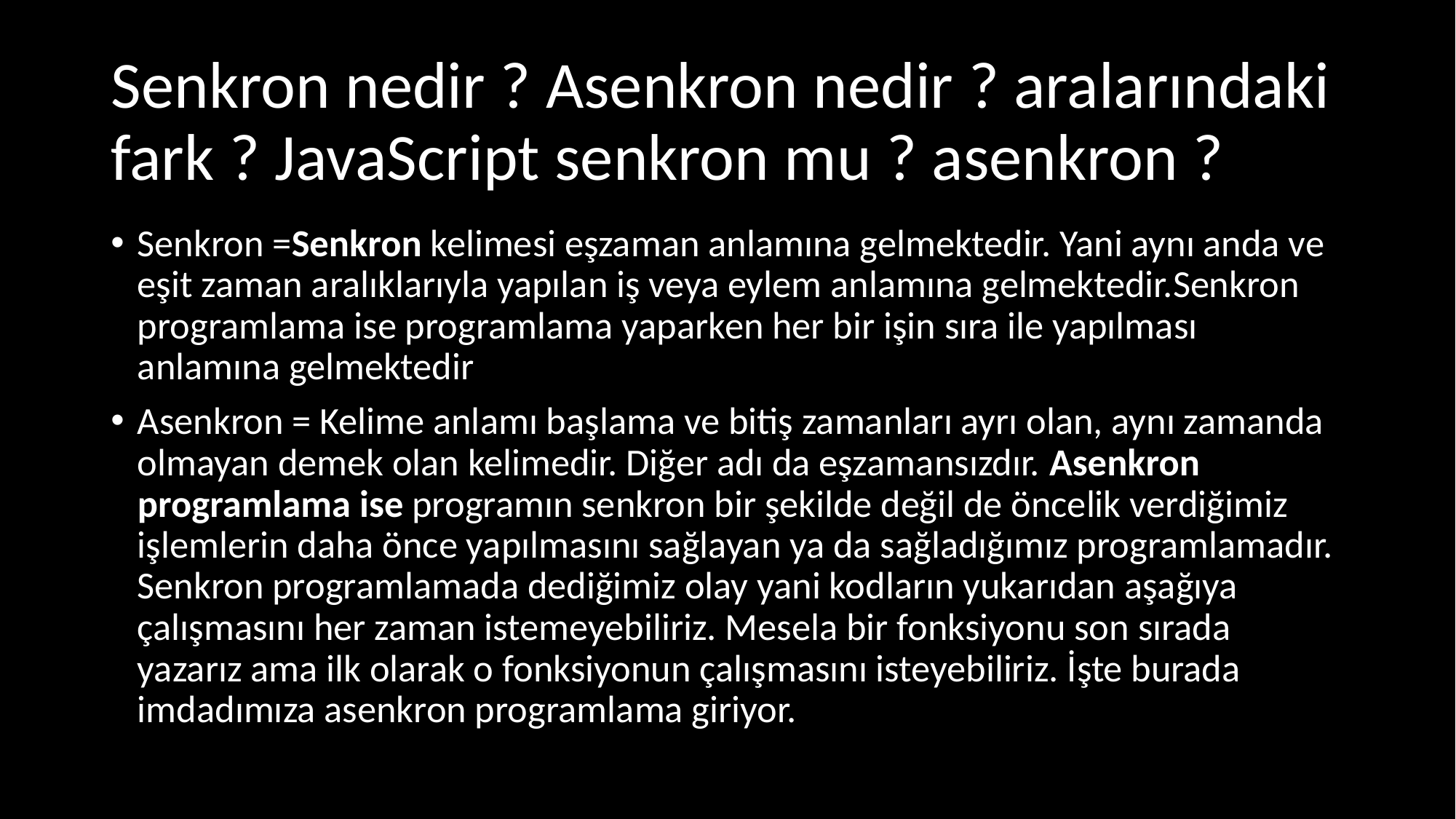

# Senkron nedir ? Asenkron nedir ? aralarındaki fark ? JavaScript senkron mu ? asenkron ?
Senkron =Senkron kelimesi eşzaman anlamına gelmektedir. Yani aynı anda ve eşit zaman aralıklarıyla yapılan iş veya eylem anlamına gelmektedir.Senkron programlama ise programlama yaparken her bir işin sıra ile yapılması anlamına gelmektedir
Asenkron = Kelime anlamı başlama ve bitiş zamanları ayrı olan, aynı zamanda olmayan demek olan kelimedir. Diğer adı da eşzamansızdır. Asenkron programlama ise programın senkron bir şekilde değil de öncelik verdiğimiz işlemlerin daha önce yapılmasını sağlayan ya da sağladığımız programlamadır. Senkron programlamada dediğimiz olay yani kodların yukarıdan aşağıya çalışmasını her zaman istemeyebiliriz. Mesela bir fonksiyonu son sırada yazarız ama ilk olarak o fonksiyonun çalışmasını isteyebiliriz. İşte burada imdadımıza asenkron programlama giriyor.